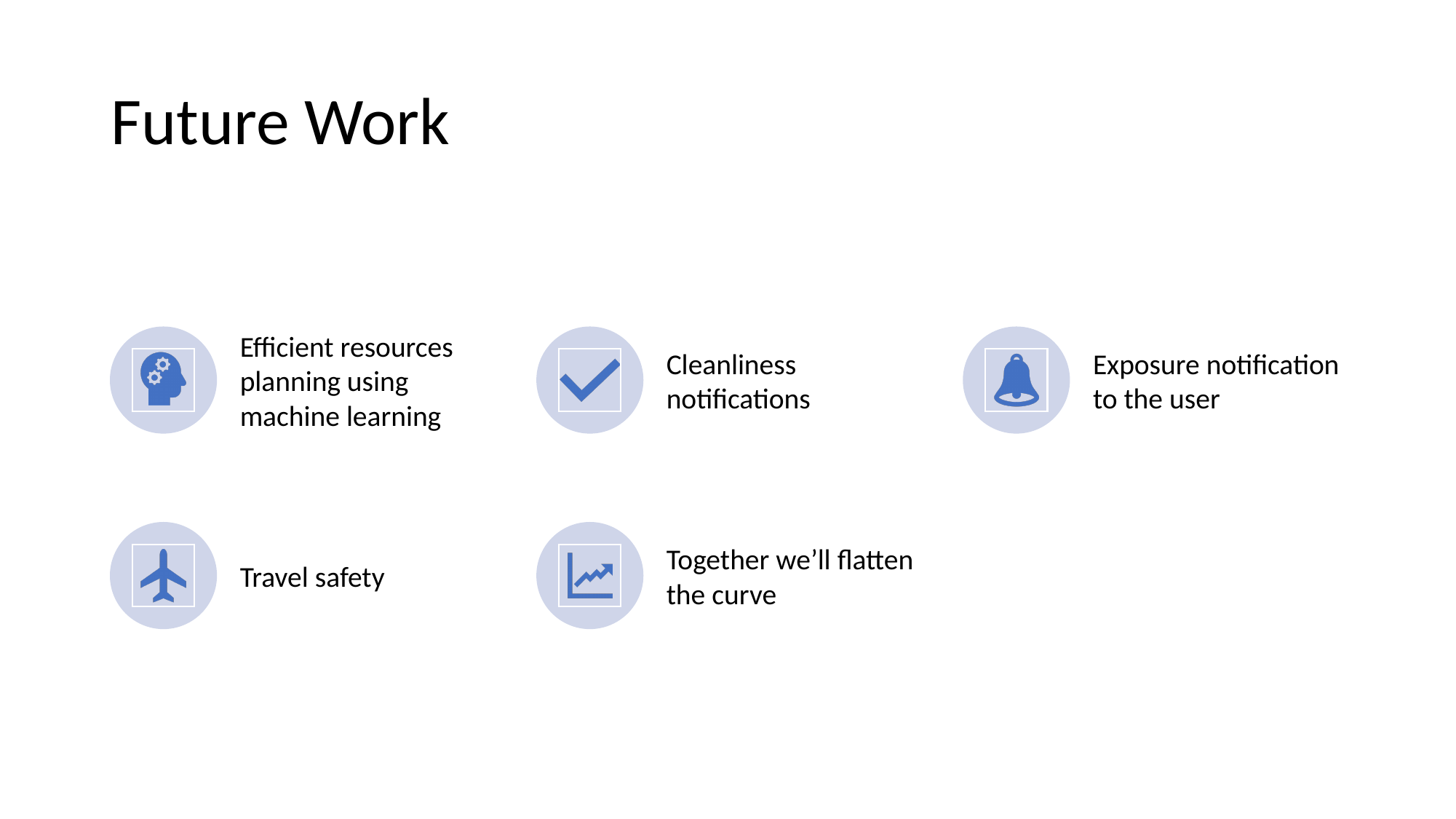

# Future Work
Efficient resources planning using machine learning
Cleanliness notifications
Exposure notification to the user
Travel safety
Together we’ll flatten the curve